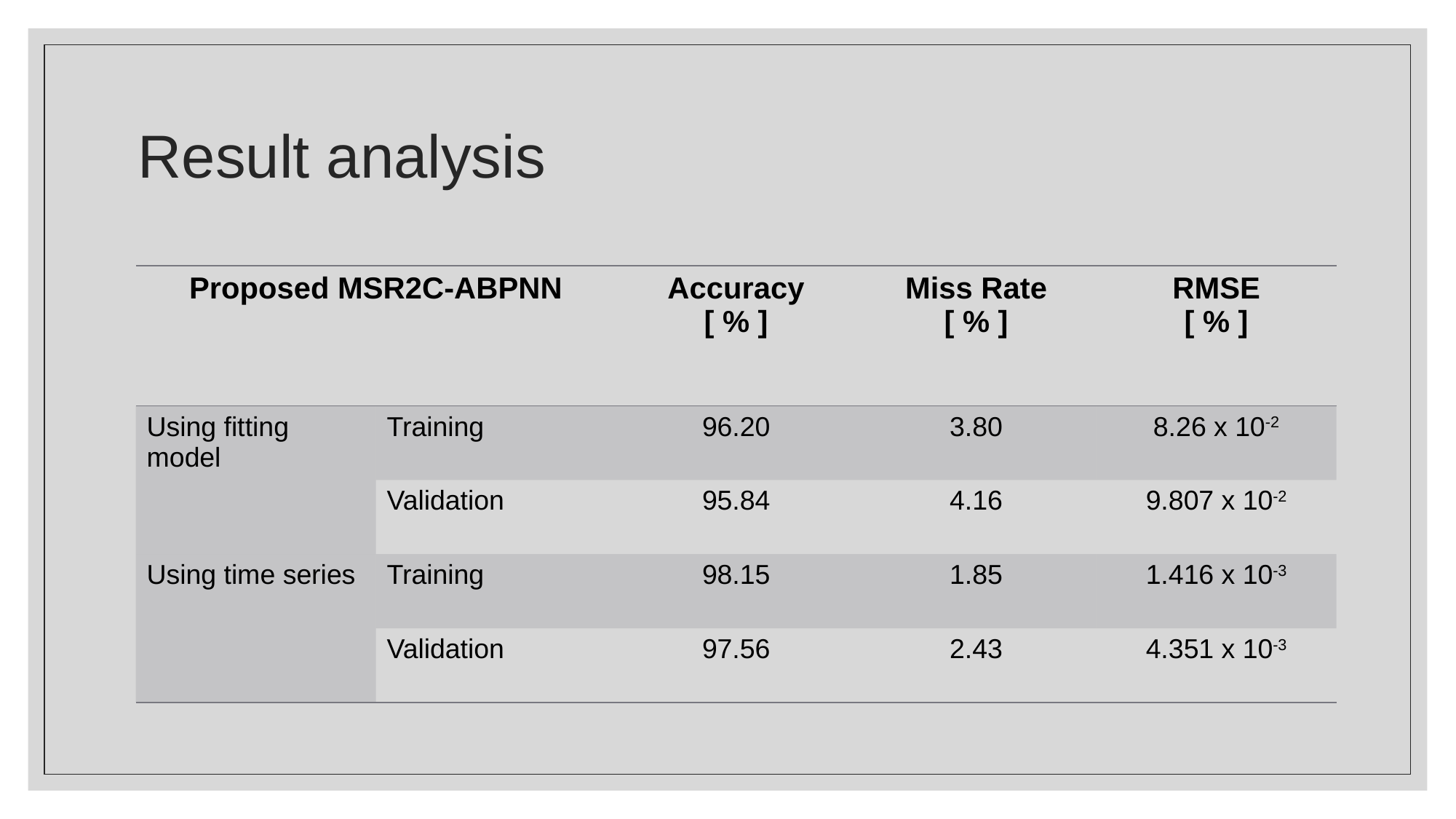

# Result analysis
| Proposed MSR2C-ABPNN |  | Accuracy [ % ] | Miss Rate [ % ] | RMSE [ % ] |
| --- | --- | --- | --- | --- |
| Using fitting model | Training | 96.20 | 3.80 | 8.26 x 10-2 |
|  | Validation | 95.84 | 4.16 | 9.807 x 10-2 |
| Using time series | Training | 98.15 | 1.85 | 1.416 x 10-3 |
|  | Validation | 97.56 | 2.43 | 4.351 x 10-3 |